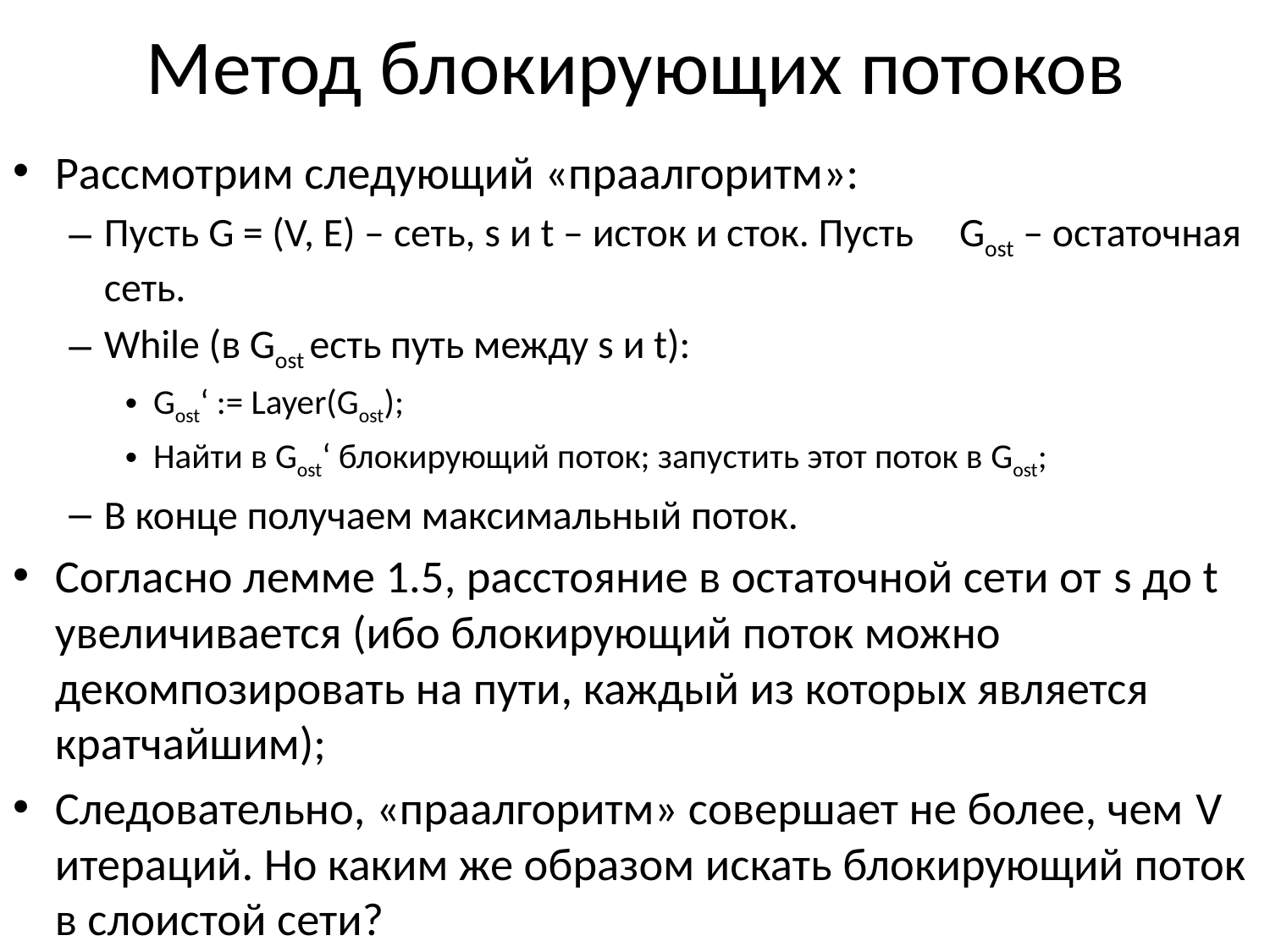

# Метод блокирующих потоков
Рассмотрим следующий «праалгоритм»:
Пусть G = (V, E) – сеть, s и t – исток и сток. Пусть     Gost – остаточная сеть.
While (в Gost есть путь между s и t):
Gost‘ := Layer(Gost);
Найти в Gost‘ блокирующий поток; запустить этот поток в Gost;
В конце получаем максимальный поток.
Согласно лемме 1.5, расстояние в остаточной сети от s до t увеличивается (ибо блокирующий поток можно декомпозировать на пути, каждый из которых является кратчайшим);
Следовательно, «праалгоритм» совершает не более, чем V итераций. Но каким же образом искать блокирующий поток в слоистой сети?